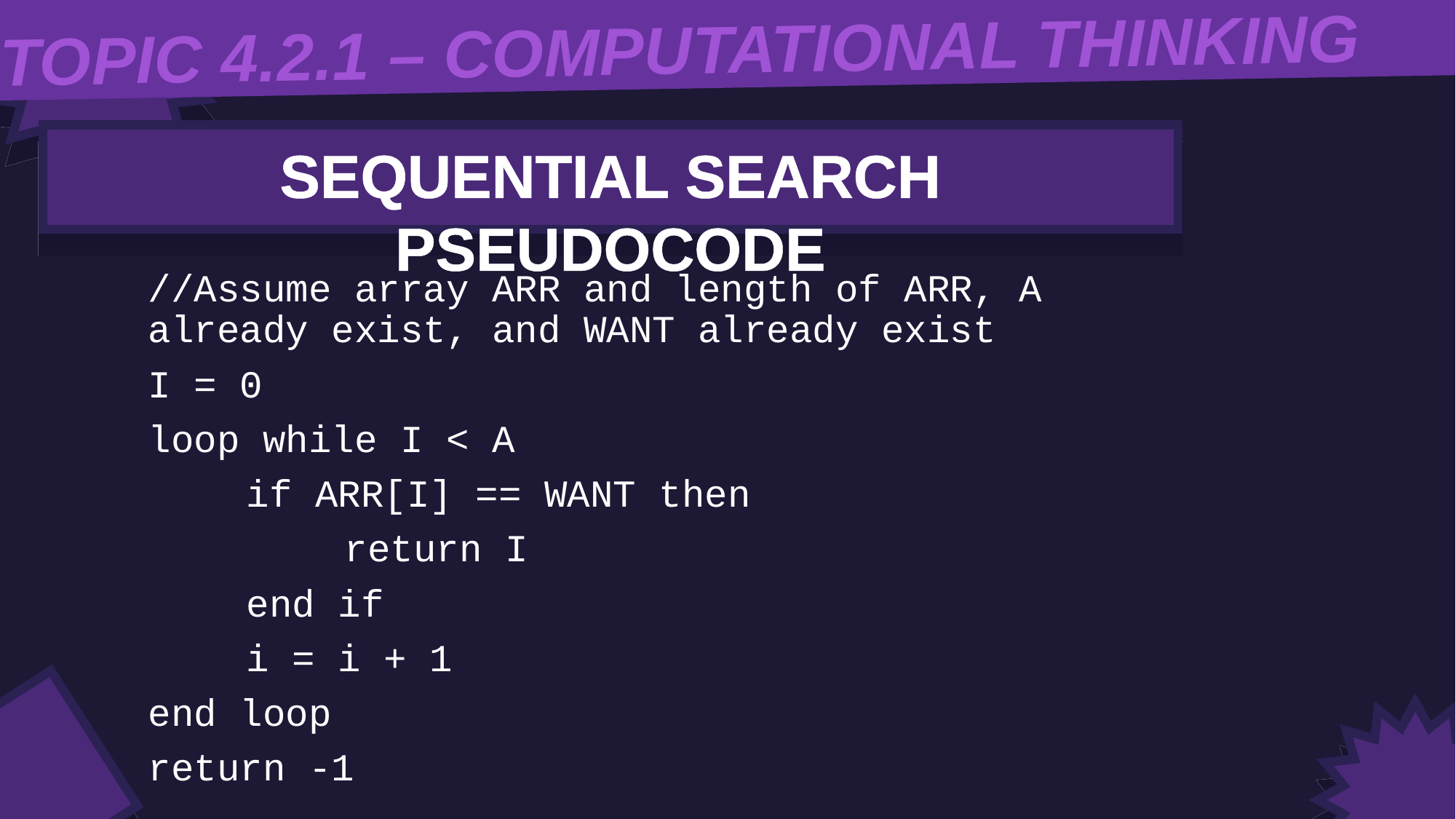

TOPIC 4.2.1 – COMPUTATIONAL THINKING

SEQUENTIAL SEARCH PSEUDOCODE
//Assume array ARR and length of ARR, A already exist, and WANT already exist
I = 0
loop while I < A
	if ARR[I] == WANT then
		return I
	end if
	i = i + 1
end loop
return -1